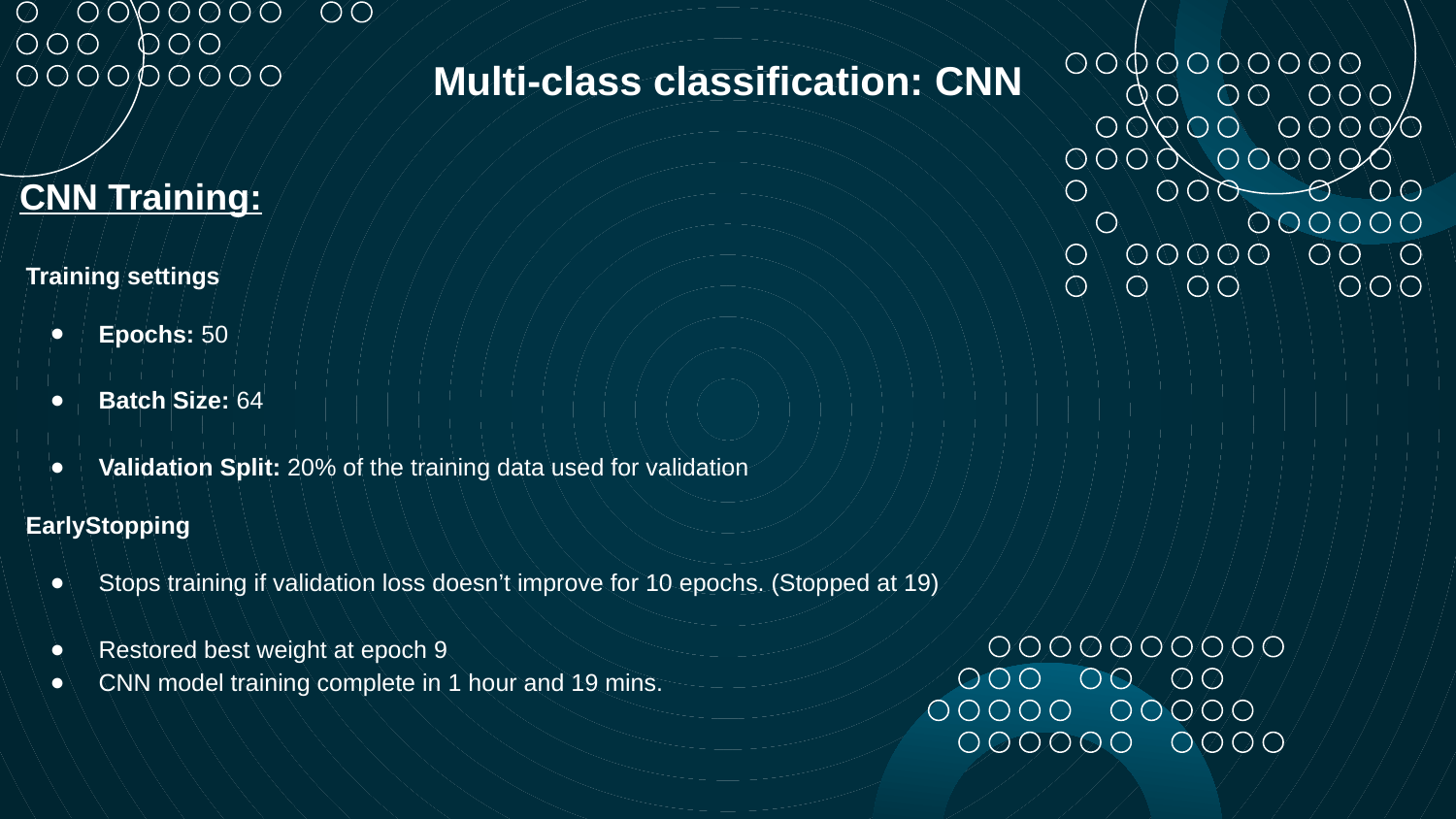

# Multi-class classification: CNN
CNN Training:
Training settings
Epochs: 50
Batch Size: 64
Validation Split: 20% of the training data used for validation
EarlyStopping
Stops training if validation loss doesn’t improve for 10 epochs. (Stopped at 19)
Restored best weight at epoch 9
CNN model training complete in 1 hour and 19 mins.